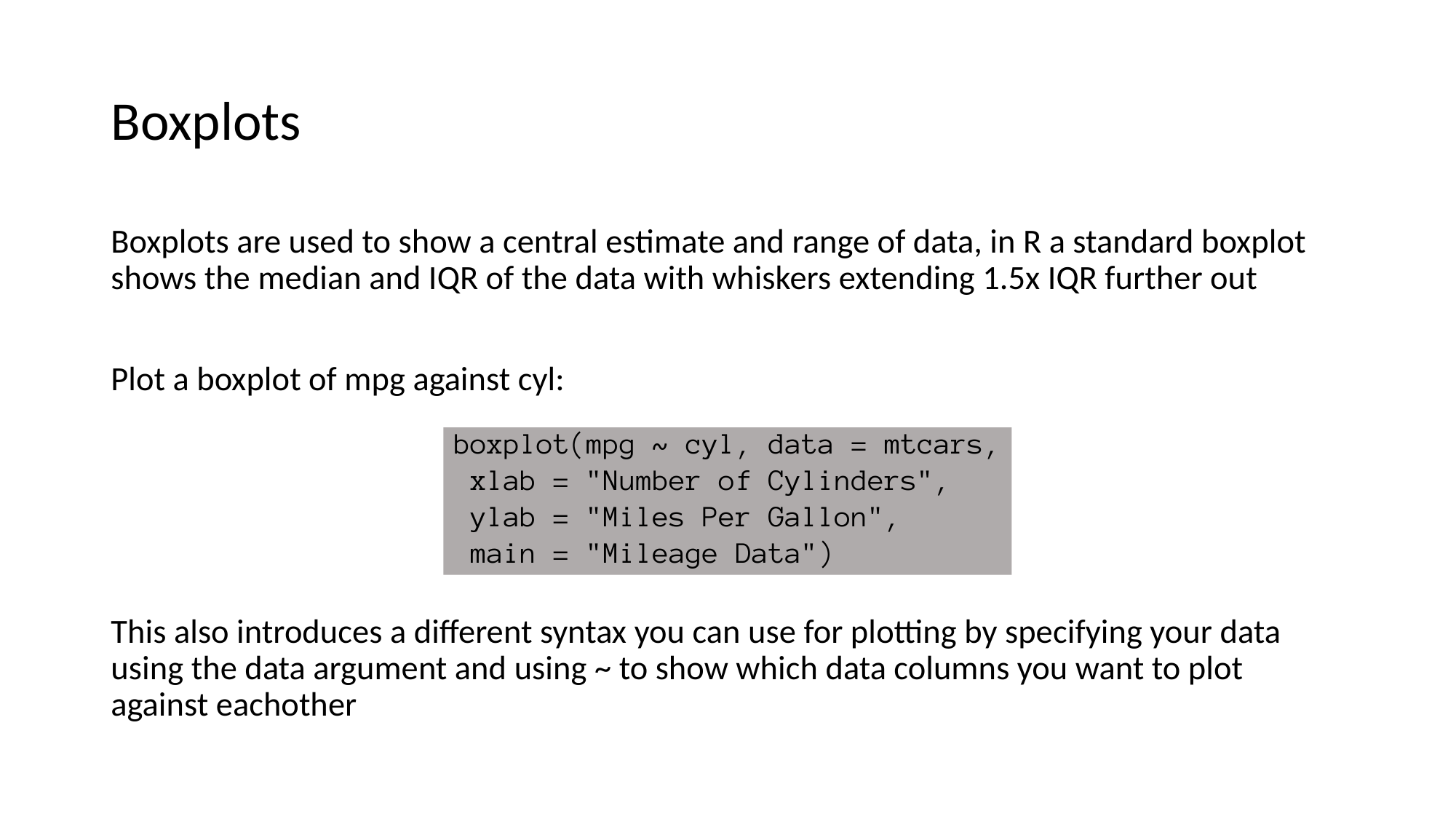

# Boxplots
Boxplots are used to show a central estimate and range of data, in R a standard boxplot shows the median and IQR of the data with whiskers extending 1.5x IQR further out

Plot a boxplot of mpg against cyl:

This also introduces a different syntax you can use for plotting by specifying your data using the data argument and using ~ to show which data columns you want to plot against eachother

boxplot(mpg ~ cyl, data = mtcars,
 xlab = "Number of Cylinders",
 ylab = "Miles Per Gallon",
 main = "Mileage Data")